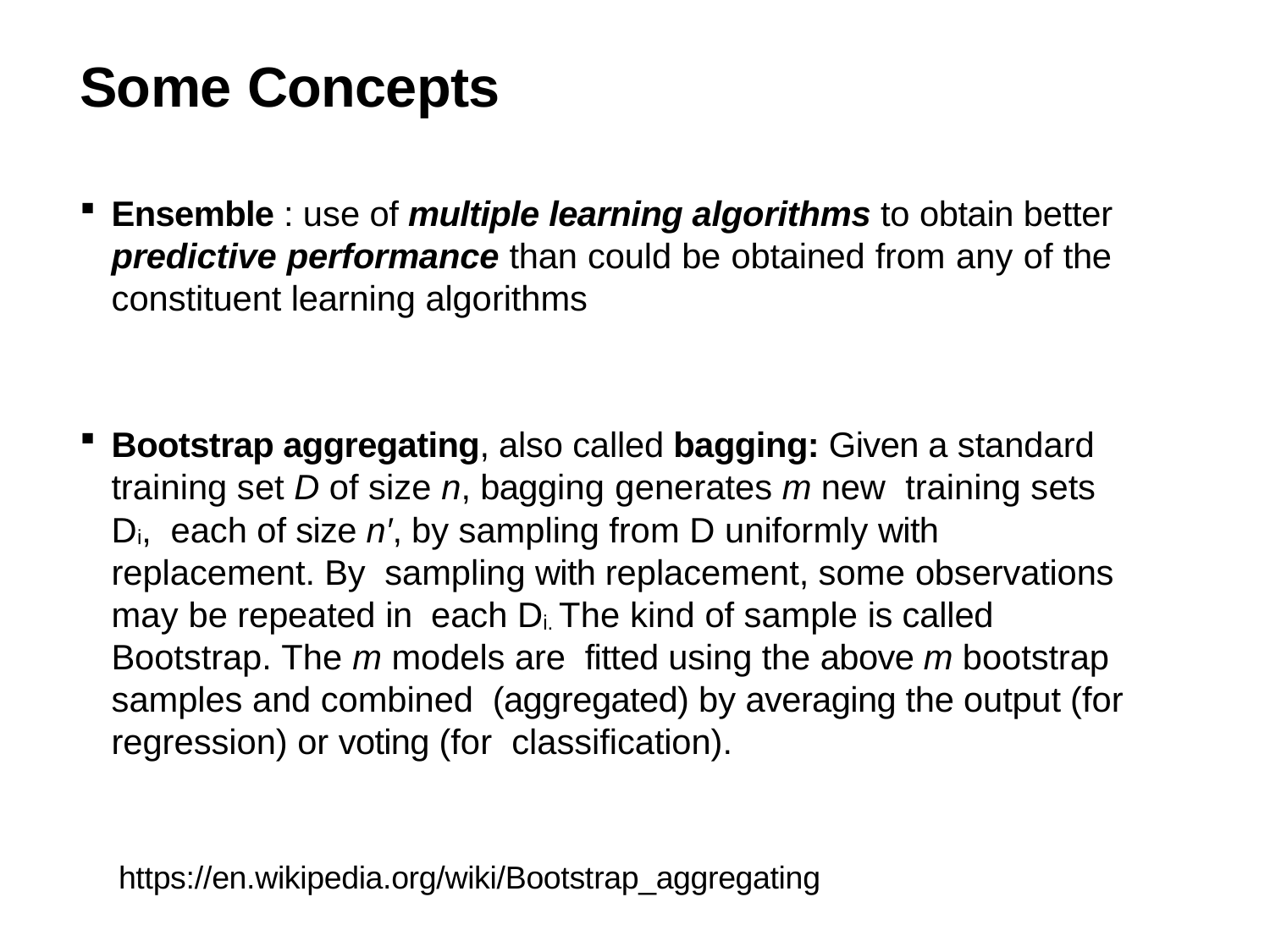

# Some Concepts
Ensemble : use of multiple learning algorithms to obtain better  predictive performance than could be obtained from any of the  constituent learning algorithms

Bootstrap aggregating, also called bagging: Given a standard  training set D of size n, bagging generates m new  training sets	Di,  each of size n′, by sampling from D uniformly with replacement. By  sampling with replacement, some observations may be repeated in  each Di. The kind of sample is called Bootstrap. The m models are  fitted using the above m bootstrap samples and combined  (aggregated) by averaging the output (for regression) or voting (for  classification).
https://en.wikipedia.org/wiki/Bootstrap_aggregating